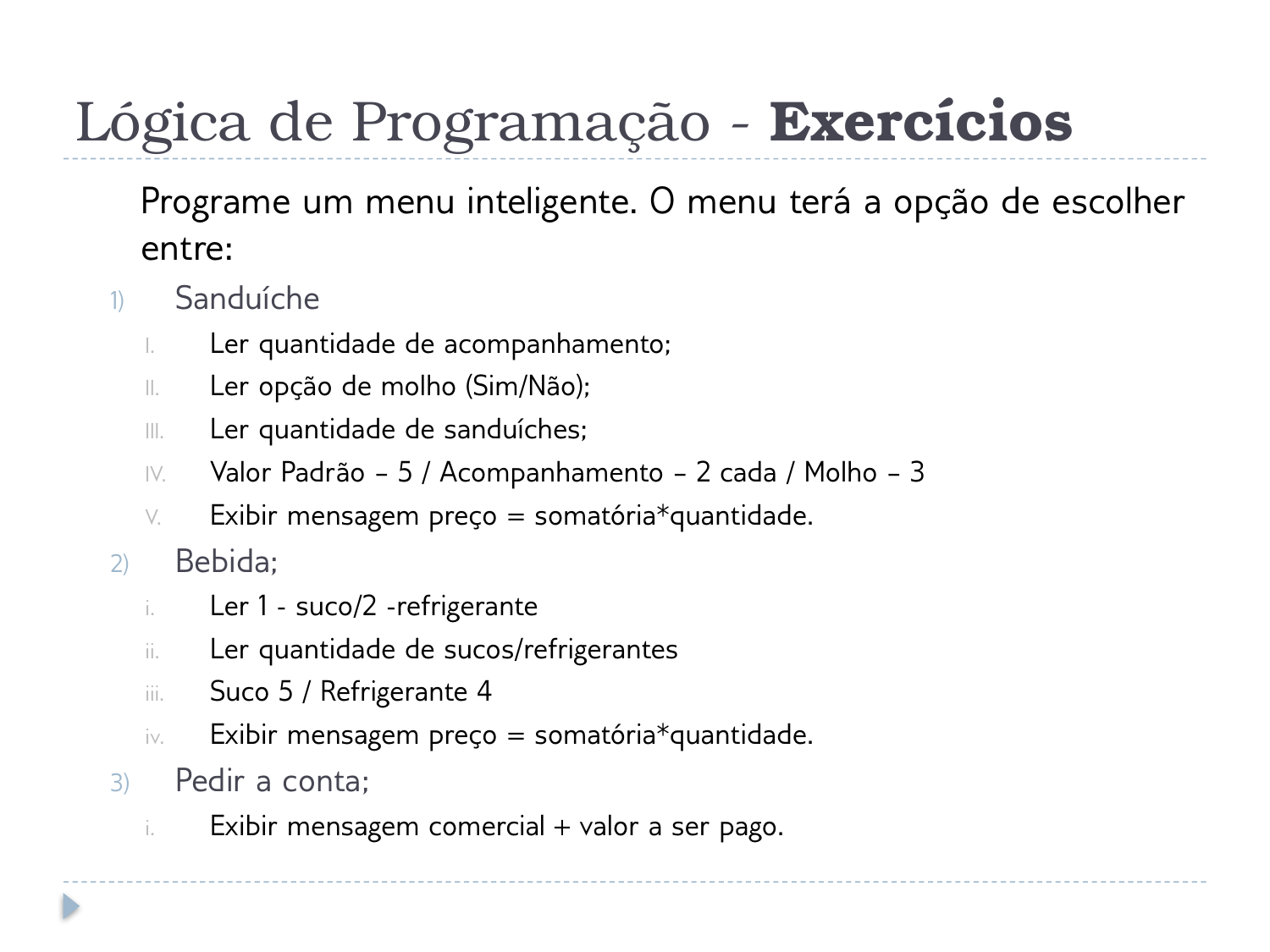

# Lógica de Programação - Exercícios
	Programe um menu inteligente. O menu terá a opção de escolher entre:
Sanduíche
Ler quantidade de acompanhamento;
Ler opção de molho (Sim/Não);
Ler quantidade de sanduíches;
Valor Padrão – 5 / Acompanhamento – 2 cada / Molho – 3
Exibir mensagem preço = somatória*quantidade.
Bebida;
Ler 1 - suco/2 -refrigerante
Ler quantidade de sucos/refrigerantes
Suco 5 / Refrigerante 4
Exibir mensagem preço = somatória*quantidade.
Pedir a conta;
Exibir mensagem comercial + valor a ser pago.